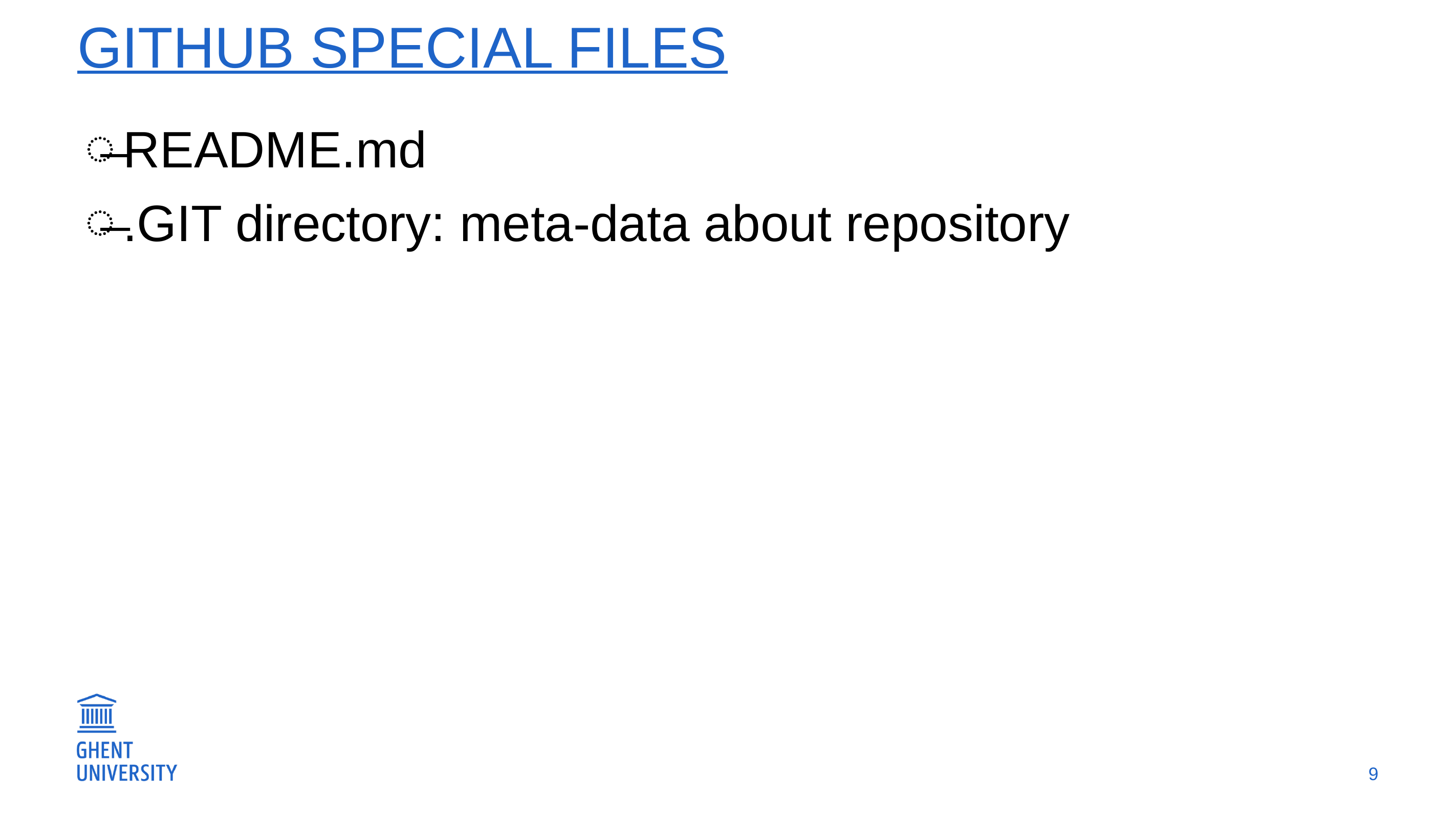

# Github special files
README.md
.GIT directory: meta-data about repository

9